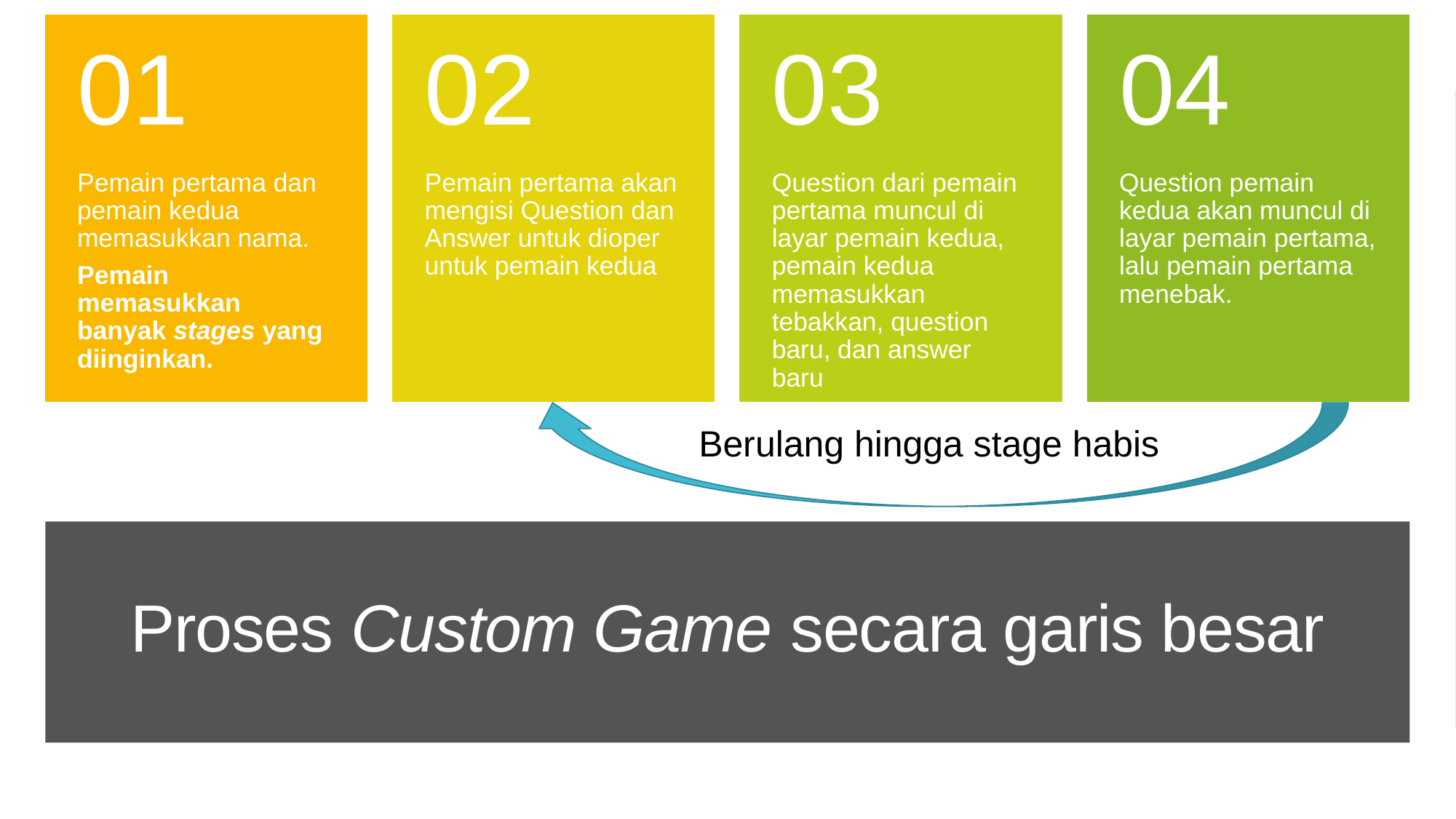

Pemain pertama dan pemain kedua memasukkan nama.
Pemain memasukkan banyak stages yang diinginkan.
01
Pemain pertama akan mengisi Question dan Answer untuk dioper untuk pemain kedua
02
Question dari pemain pertama muncul di layar pemain kedua, pemain kedua memasukkan tebakkan, question baru, dan answer baru
03
Question pemain kedua akan muncul di layar pemain pertama, lalu pemain pertama menebak.
04

Berulang hingga stage habis

# Proses Custom Game secara garis besar